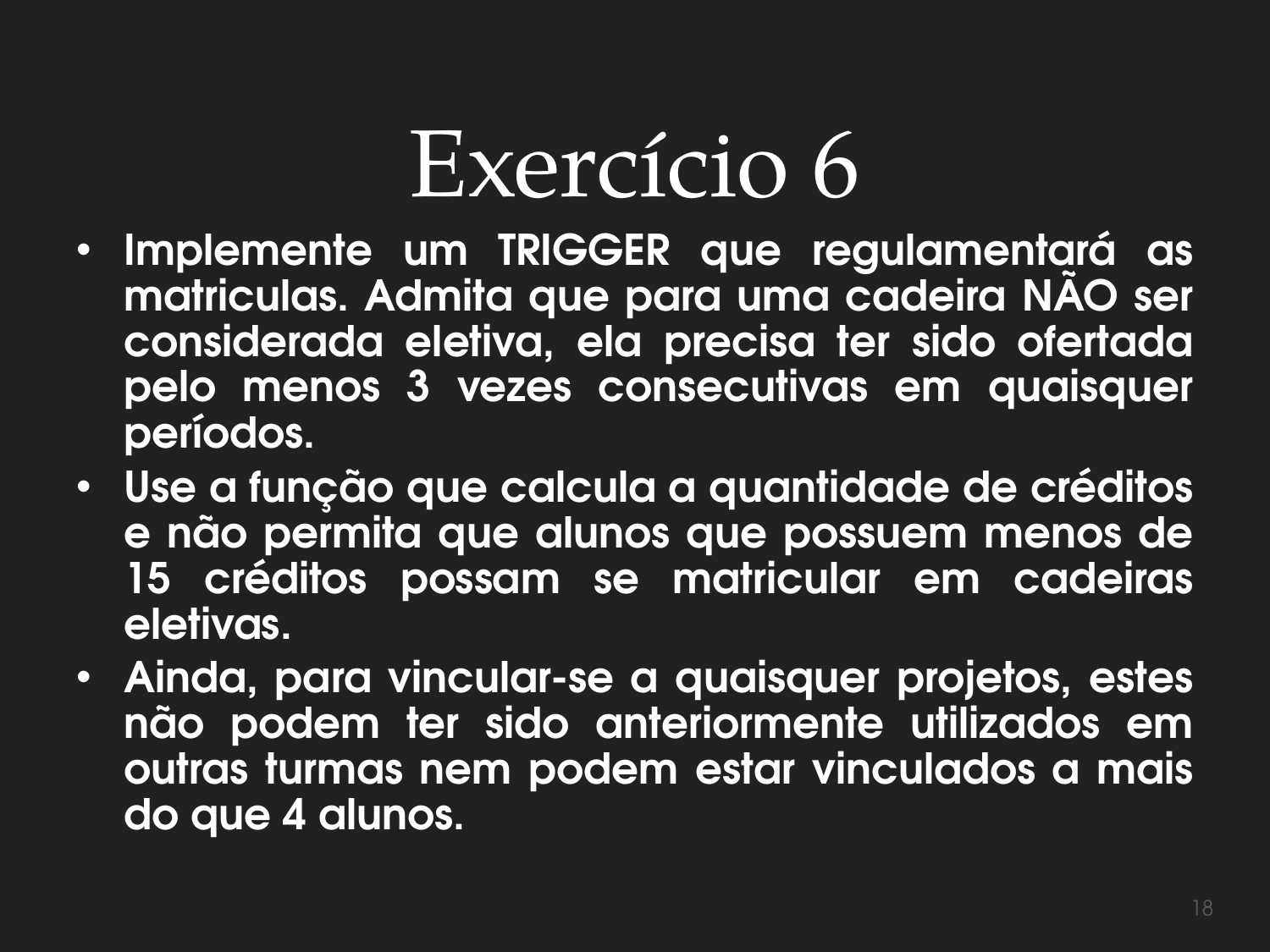

# Exercício 6
Implemente um TRIGGER que regulamentará as matriculas. Admita que para uma cadeira NÃO ser considerada eletiva, ela precisa ter sido ofertada pelo menos 3 vezes consecutivas em quaisquer períodos.
Use a função que calcula a quantidade de créditos e não permita que alunos que possuem menos de 15 créditos possam se matricular em cadeiras eletivas.
Ainda, para vincular-se a quaisquer projetos, estes não podem ter sido anteriormente utilizados em outras turmas nem podem estar vinculados a mais do que 4 alunos.

18